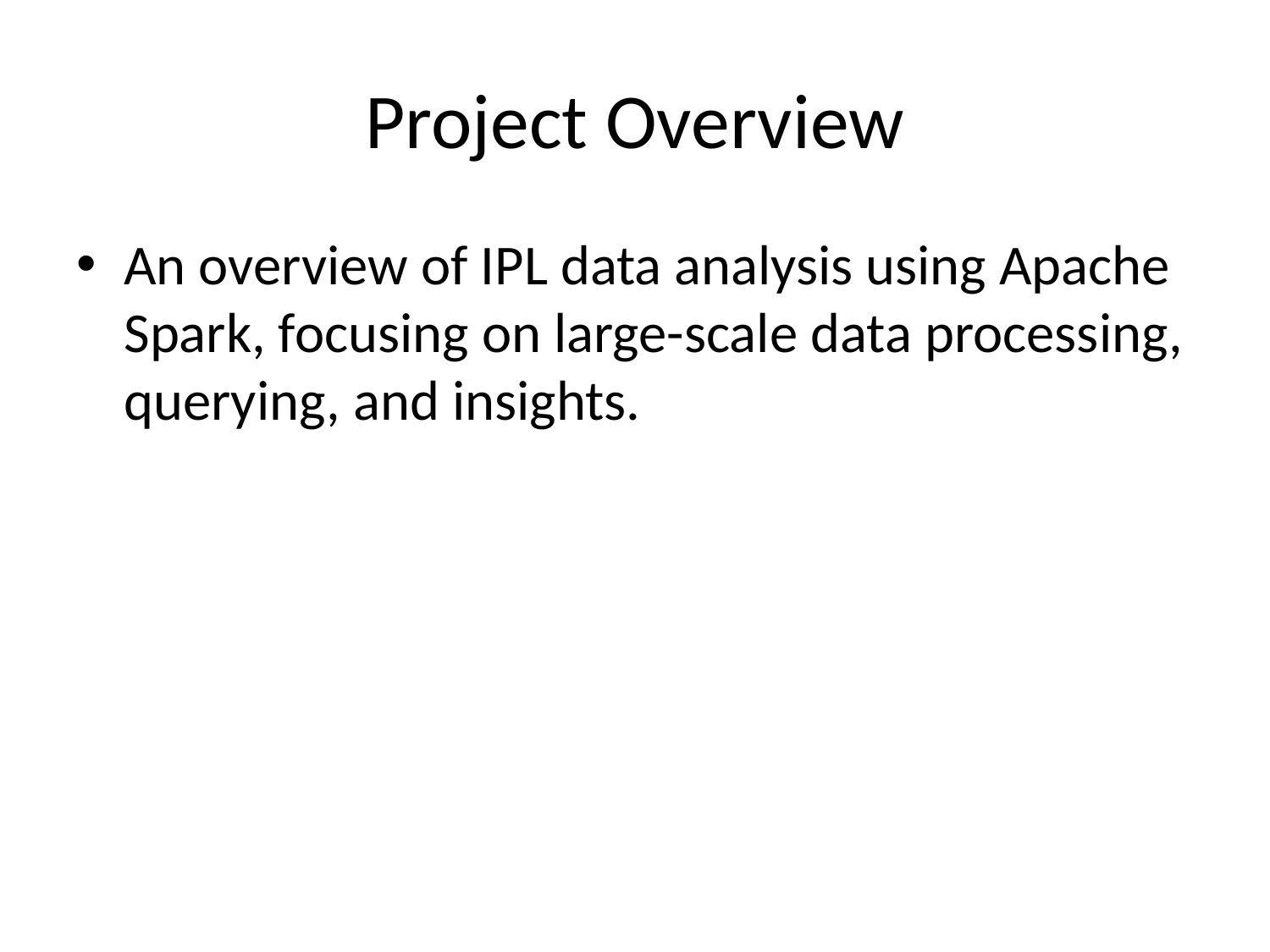

# Project Overview
An overview of IPL data analysis using Apache Spark, focusing on large-scale data processing, querying, and insights.